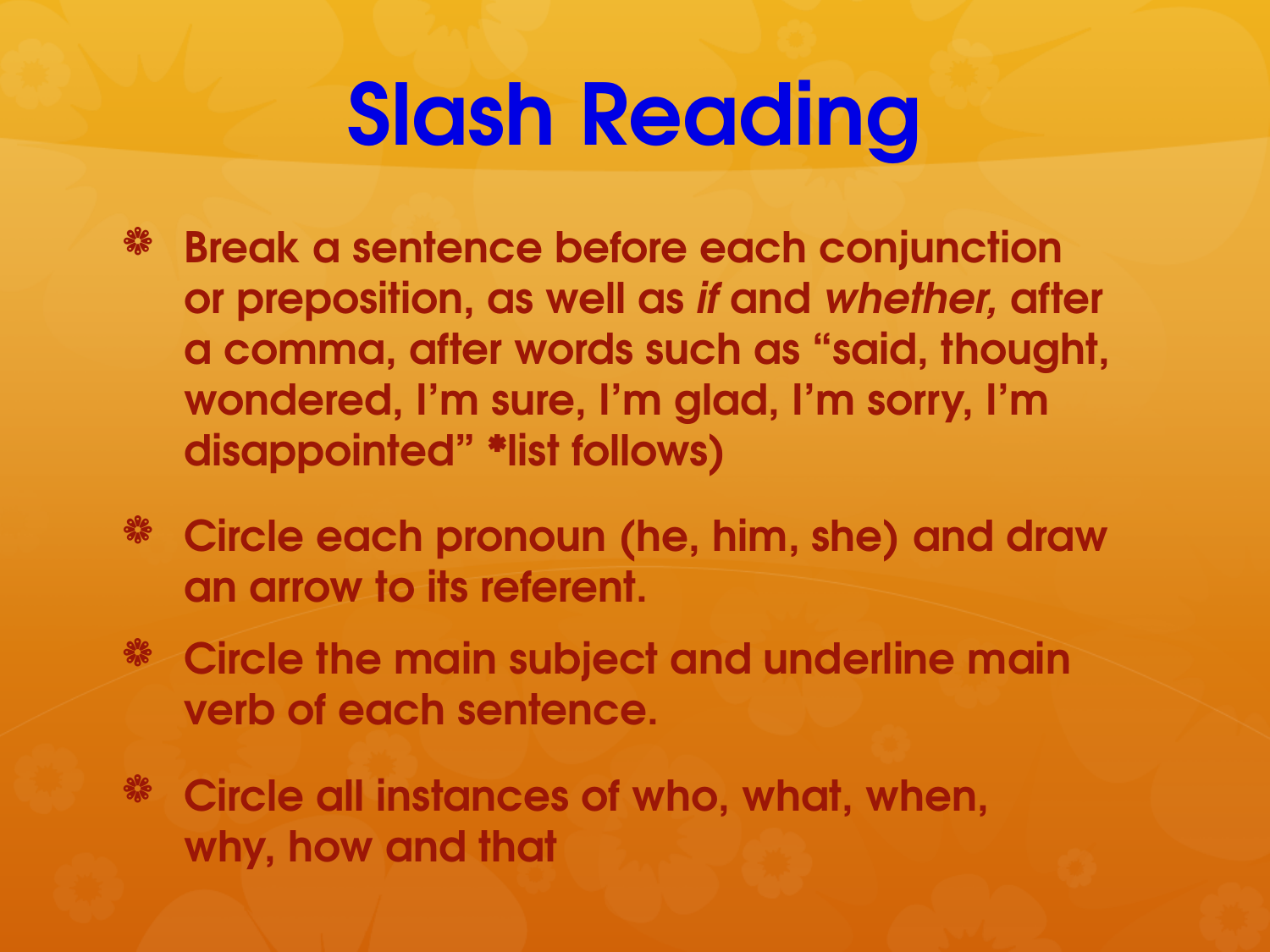

# Slash Reading
Break a sentence before each conjunction or preposition, as well as if and whether, after a comma, after words such as “said, thought, wondered, I’m sure, I’m glad, I’m sorry, I’m disappointed” *list follows)
Circle each pronoun (he, him, she) and draw an arrow to its referent.
Circle the main subject and underline main verb of each sentence.
Circle all instances of who, what, when, why, how and that